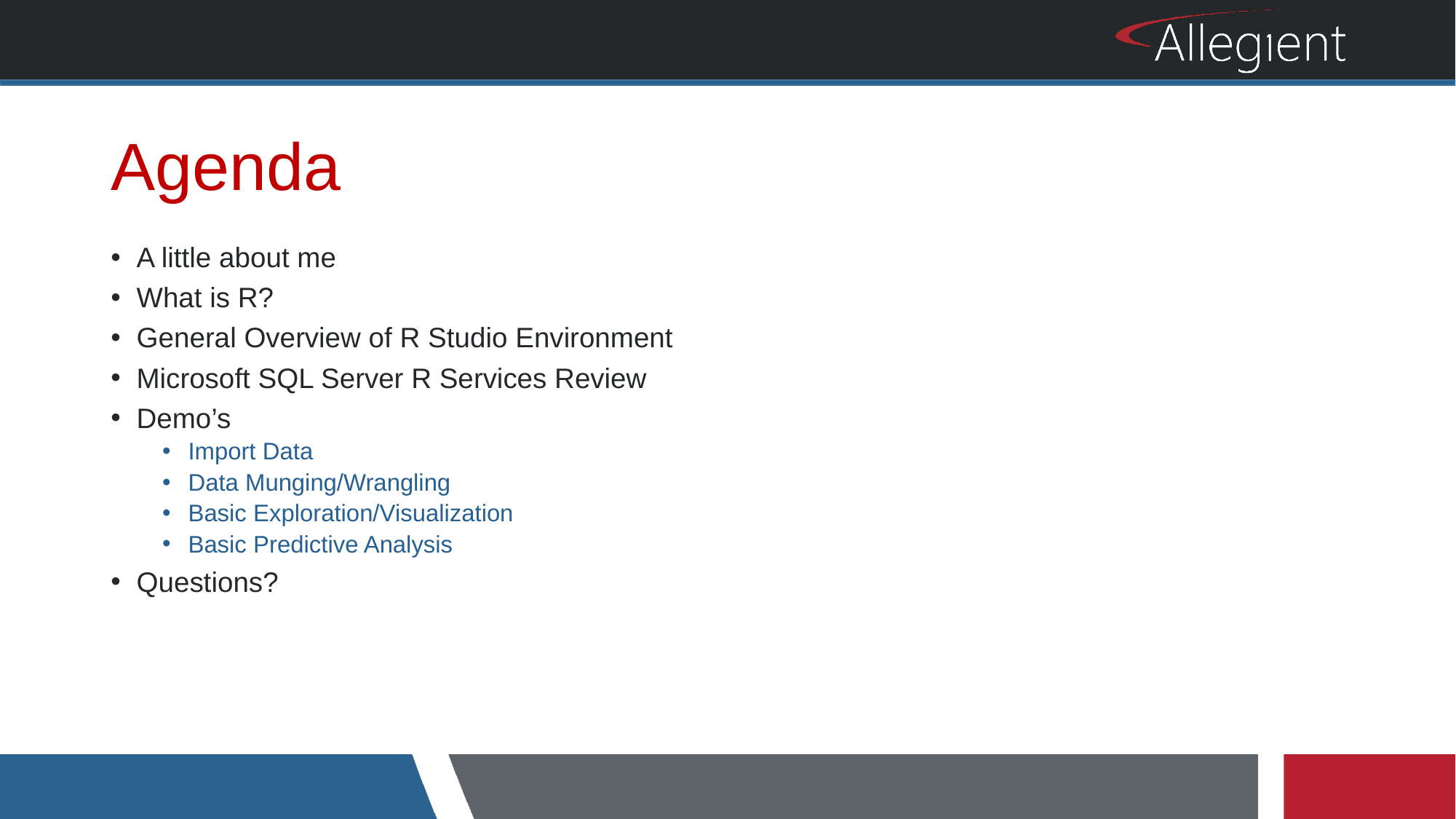

# Agenda
A little about me
What is R?
General Overview of R Studio Environment
Microsoft SQL Server R Services Review
Demo’s
Import Data
Data Munging/Wrangling
Basic Exploration/Visualization
Basic Predictive Analysis
Questions?